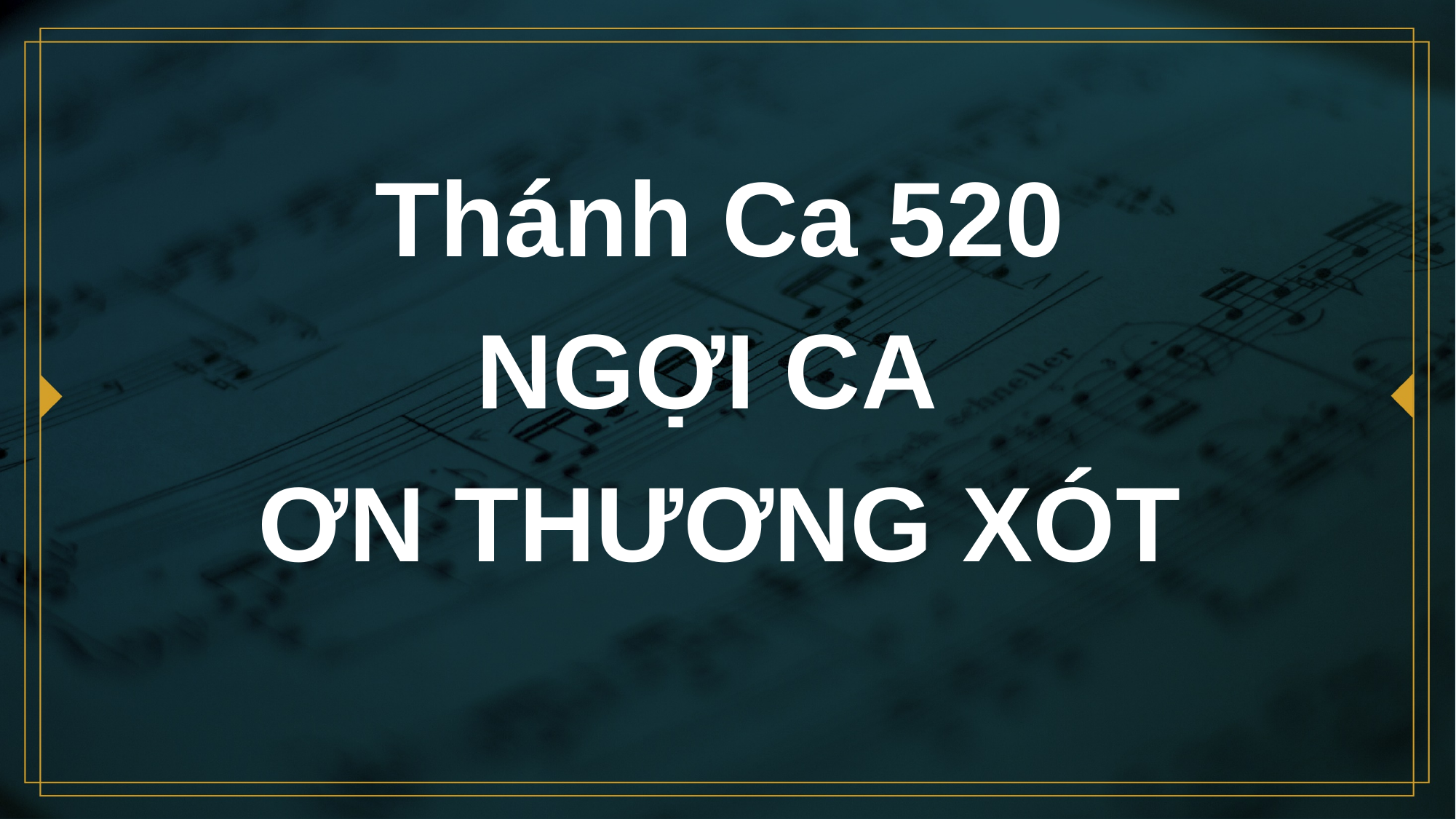

# Thánh Ca 520 NGỢI CA ƠN THƯƠNG XÓT